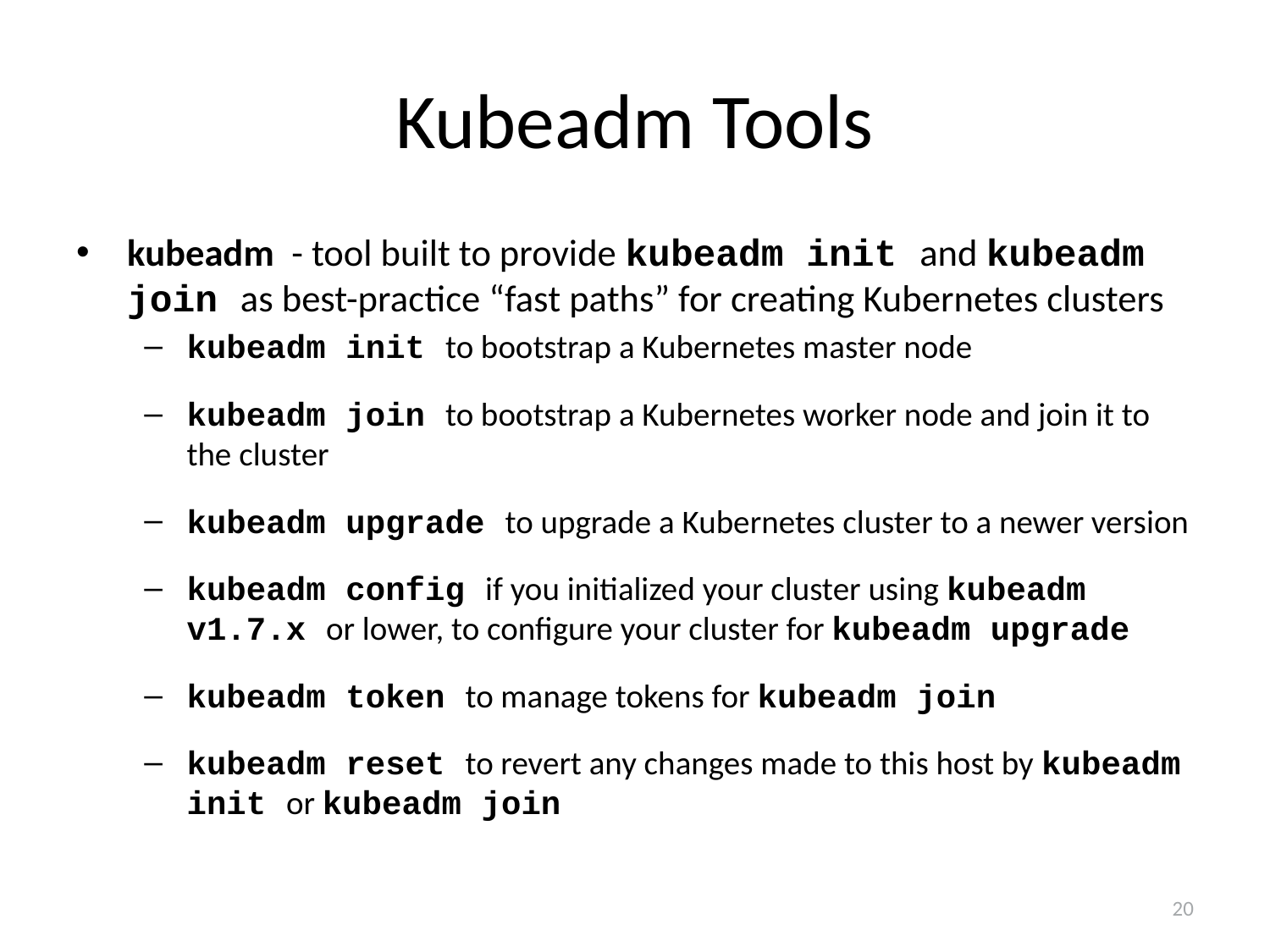

# Kubeadm Tools
kubeadm  - tool built to provide kubeadm init and kubeadm join as best-practice “fast paths” for creating Kubernetes clusters
kubeadm init to bootstrap a Kubernetes master node
kubeadm join to bootstrap a Kubernetes worker node and join it to the cluster
kubeadm upgrade to upgrade a Kubernetes cluster to a newer version
kubeadm config if you initialized your cluster using kubeadm v1.7.x or lower, to configure your cluster for kubeadm upgrade
kubeadm token to manage tokens for kubeadm join
kubeadm reset to revert any changes made to this host by kubeadm init or kubeadm join
20